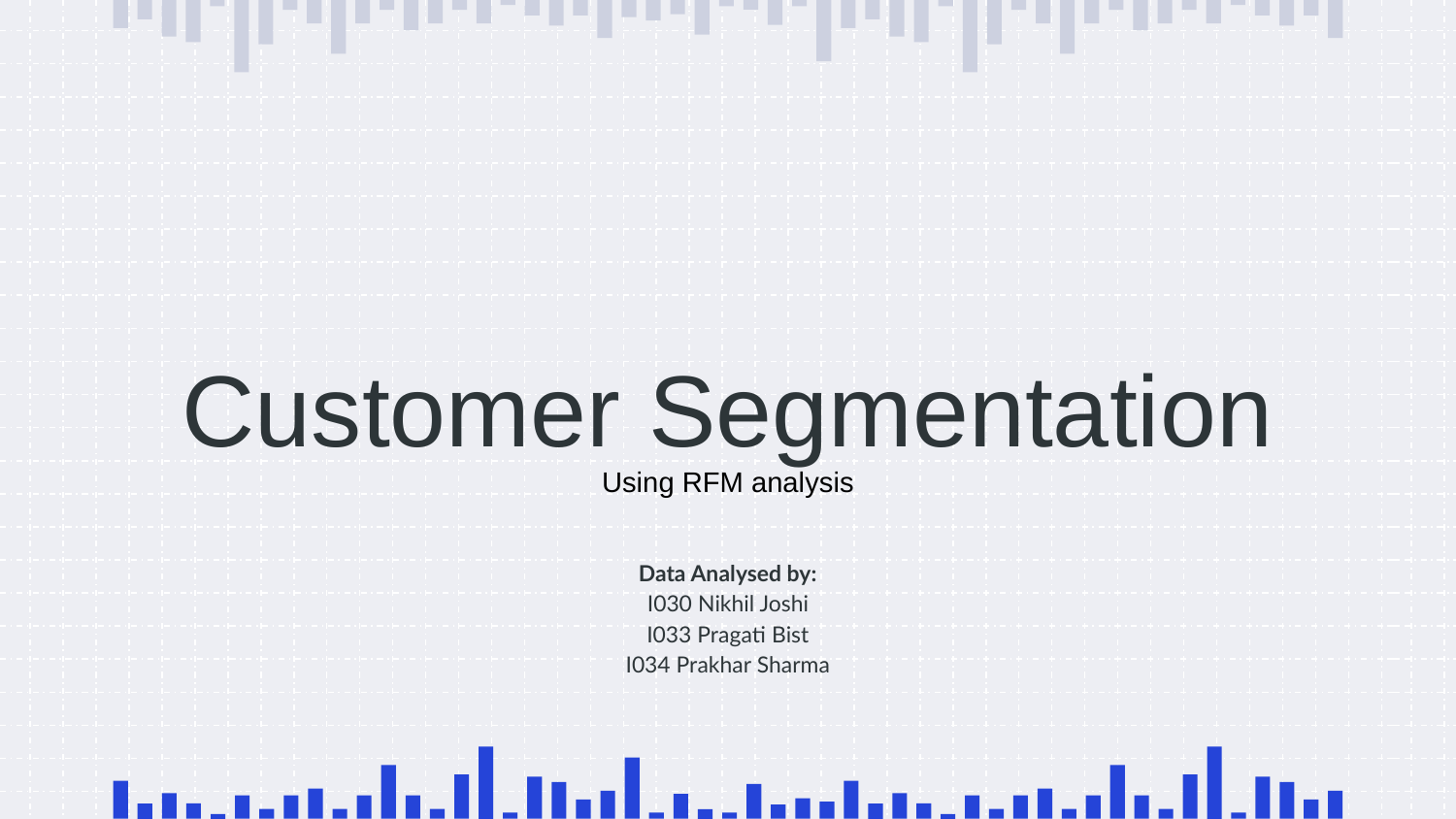

# Customer Segmentation
Using RFM analysis
Data Analysed by:
I030 Nikhil Joshi
I033 Pragati Bist
I034 Prakhar Sharma